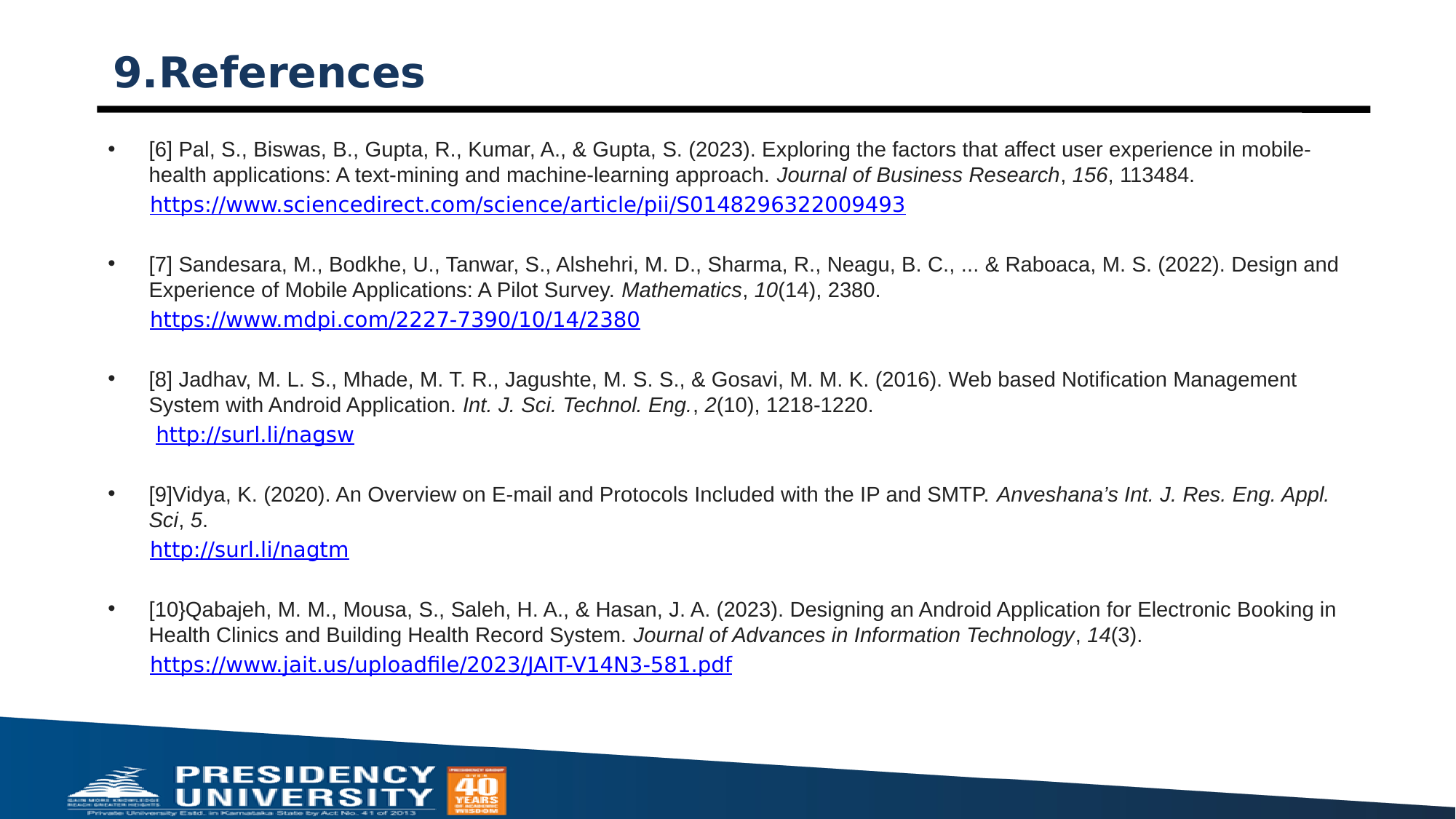

# 9.References

[6] Pal, S., Biswas, B., Gupta, R., Kumar, A., & Gupta, S. (2023). Exploring the factors that affect user experience in mobile-health applications: A text-mining and machine-learning approach. Journal of Business Research, 156, 113484.
       https://www.sciencedirect.com/science/article/pii/S0148296322009493

[7] Sandesara, M., Bodkhe, U., Tanwar, S., Alshehri, M. D., Sharma, R., Neagu, B. C., ... & Raboaca, M. S. (2022). Design and Experience of Mobile Applications: A Pilot Survey. Mathematics, 10(14), 2380.
       https://www.mdpi.com/2227-7390/10/14/2380

[8] Jadhav, M. L. S., Mhade, M. T. R., Jagushte, M. S. S., & Gosavi, M. M. K. (2016). Web based Notification Management System with Android Application. Int. J. Sci. Technol. Eng., 2(10), 1218-1220.
        http://surl.li/nagsw

[9]Vidya, K. (2020). An Overview on E-mail and Protocols Included with the IP and SMTP. Anveshana’s Int. J. Res. Eng. Appl. Sci, 5.
       http://surl.li/nagtm

[10}Qabajeh, M. M., Mousa, S., Saleh, H. A., & Hasan, J. A. (2023). Designing an Android Application for Electronic Booking in Health Clinics and Building Health Record System. Journal of Advances in Information Technology, 14(3).
       https://www.jait.us/uploadfile/2023/JAIT-V14N3-581.pdf